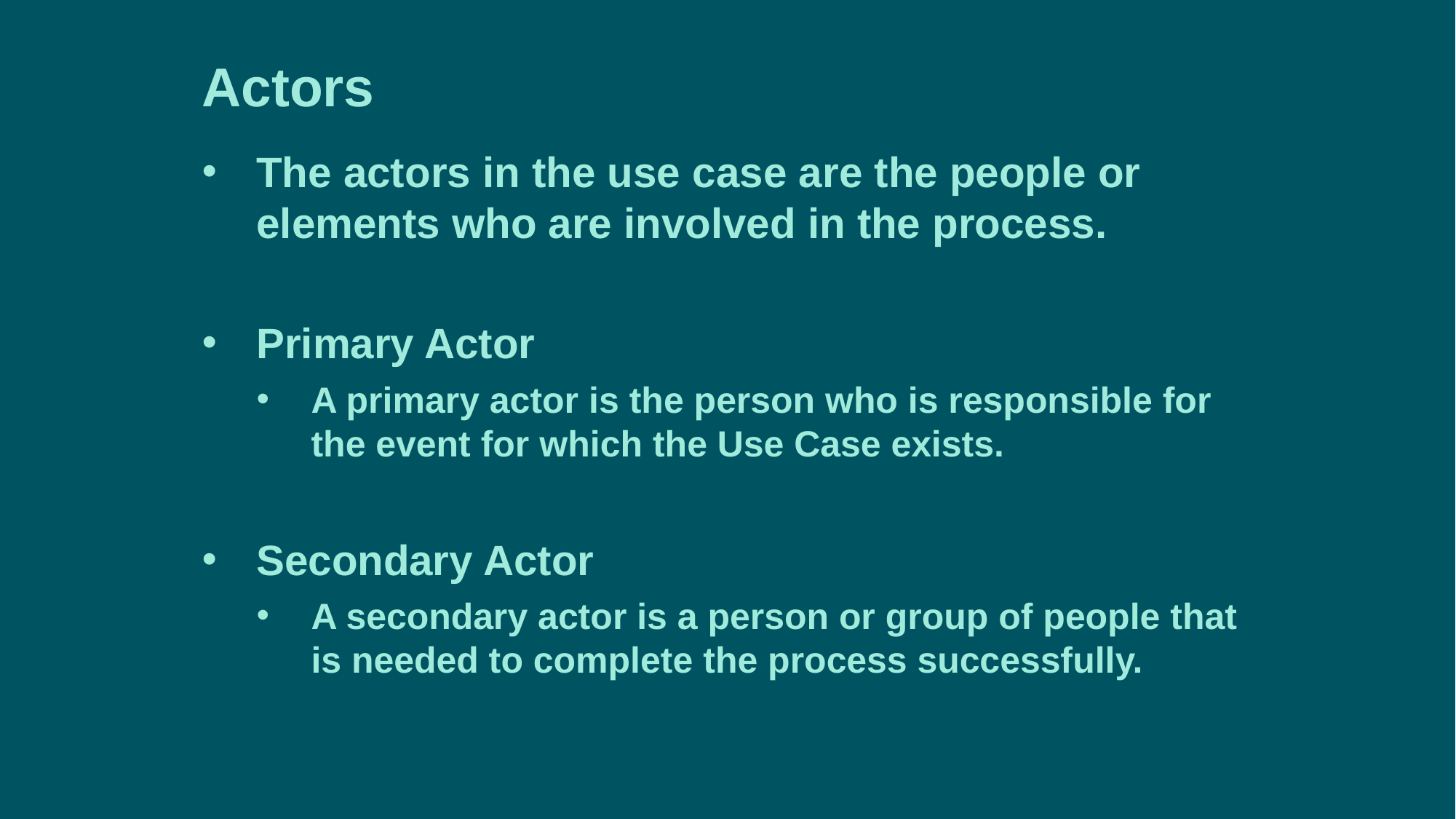

Actors
The actors in the use case are the people or elements who are involved in the process.

Primary Actor
A primary actor is the person who is responsible for the event for which the Use Case exists.

Secondary Actor
A secondary actor is a person or group of people that is needed to complete the process successfully.